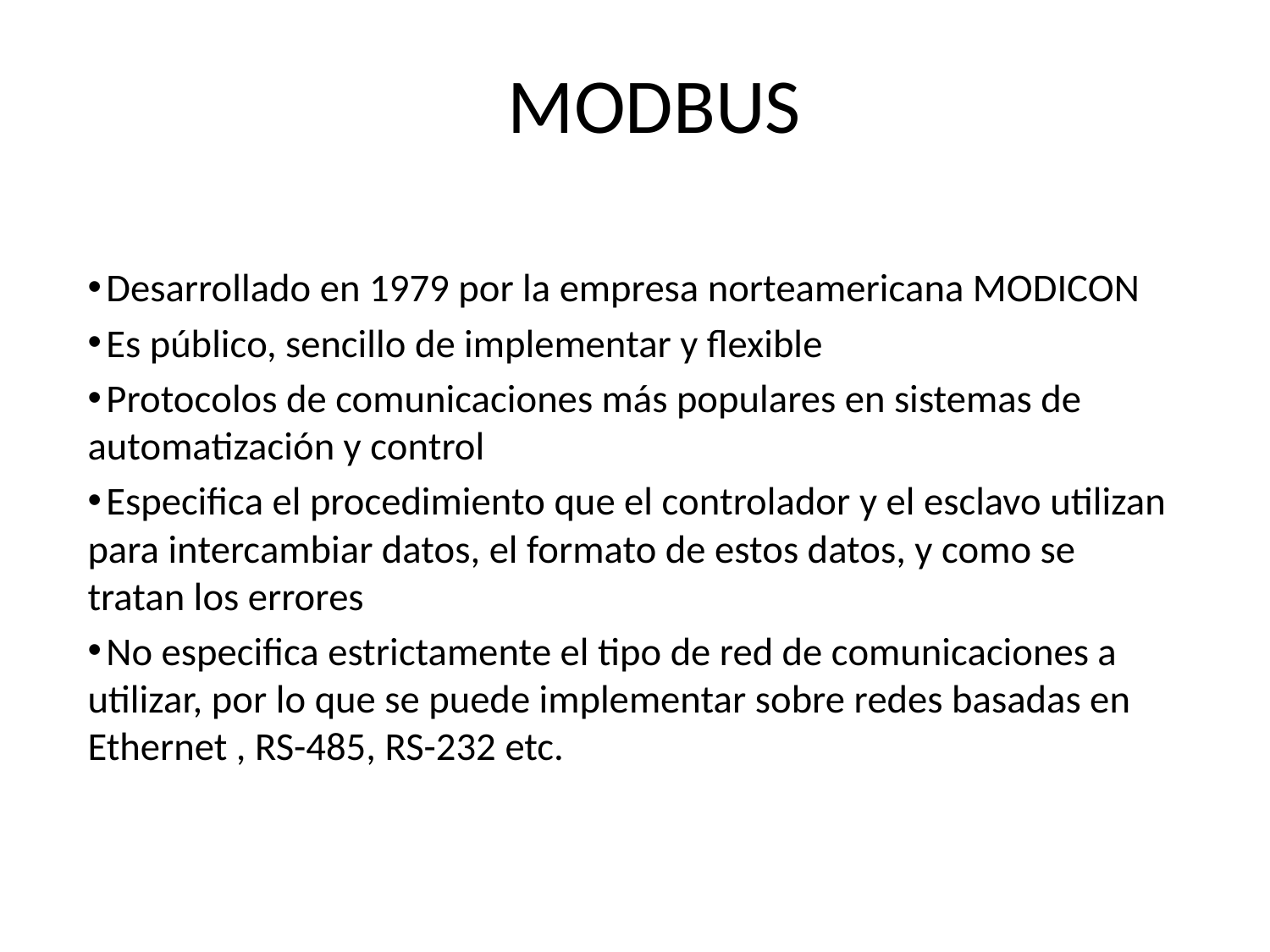

# MODBUS
 Desarrollado en 1979 por la empresa norteamericana MODICON
 Es público, sencillo de implementar y flexible
 Protocolos de comunicaciones más populares en sistemas de automatización y control
 Especifica el procedimiento que el controlador y el esclavo utilizan para intercambiar datos, el formato de estos datos, y como se tratan los errores
 No especifica estrictamente el tipo de red de comunicaciones a utilizar, por lo que se puede implementar sobre redes basadas en Ethernet , RS-485, RS-232 etc.